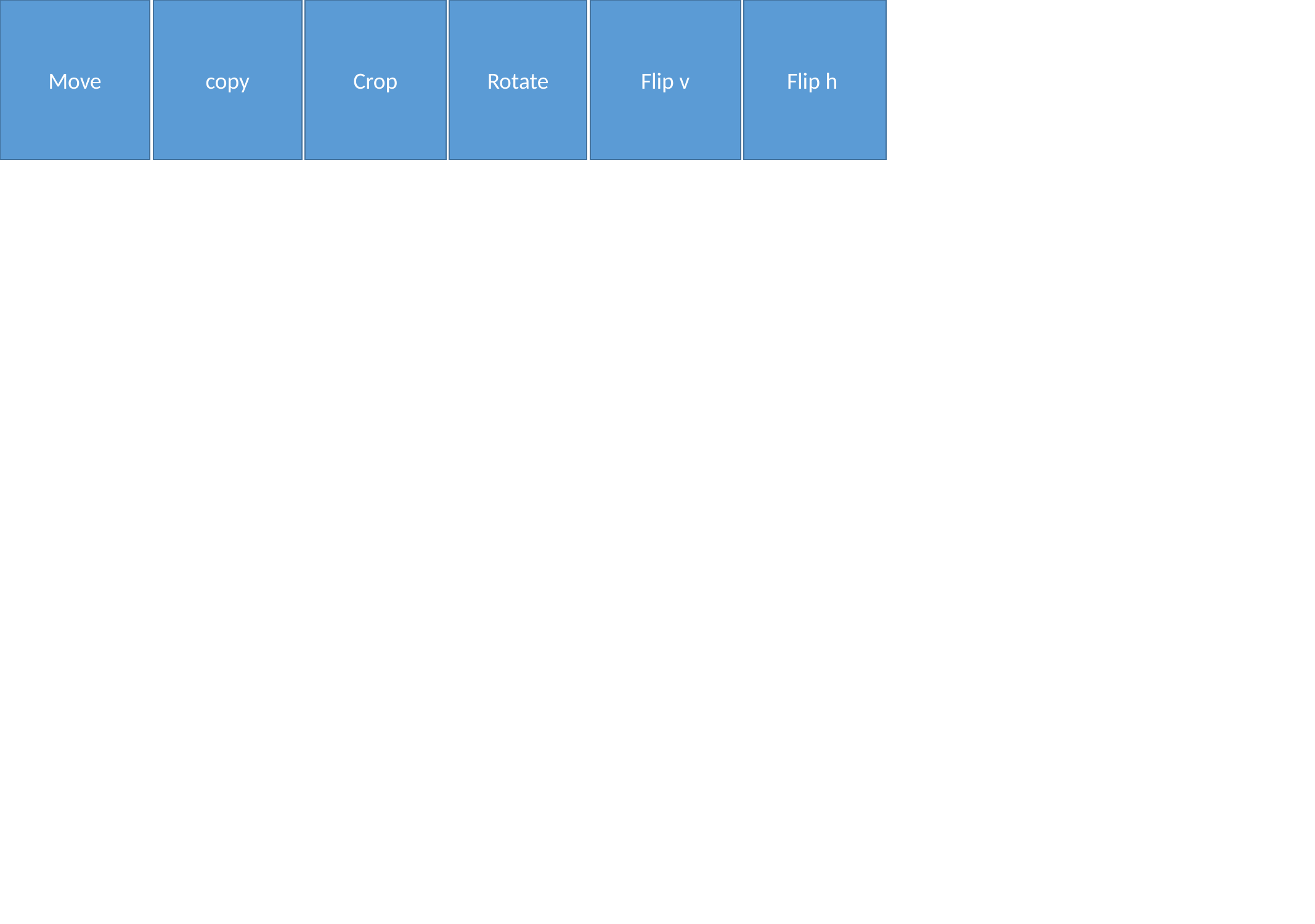

Move
copy
Crop
Rotate
Flip v
Flip h